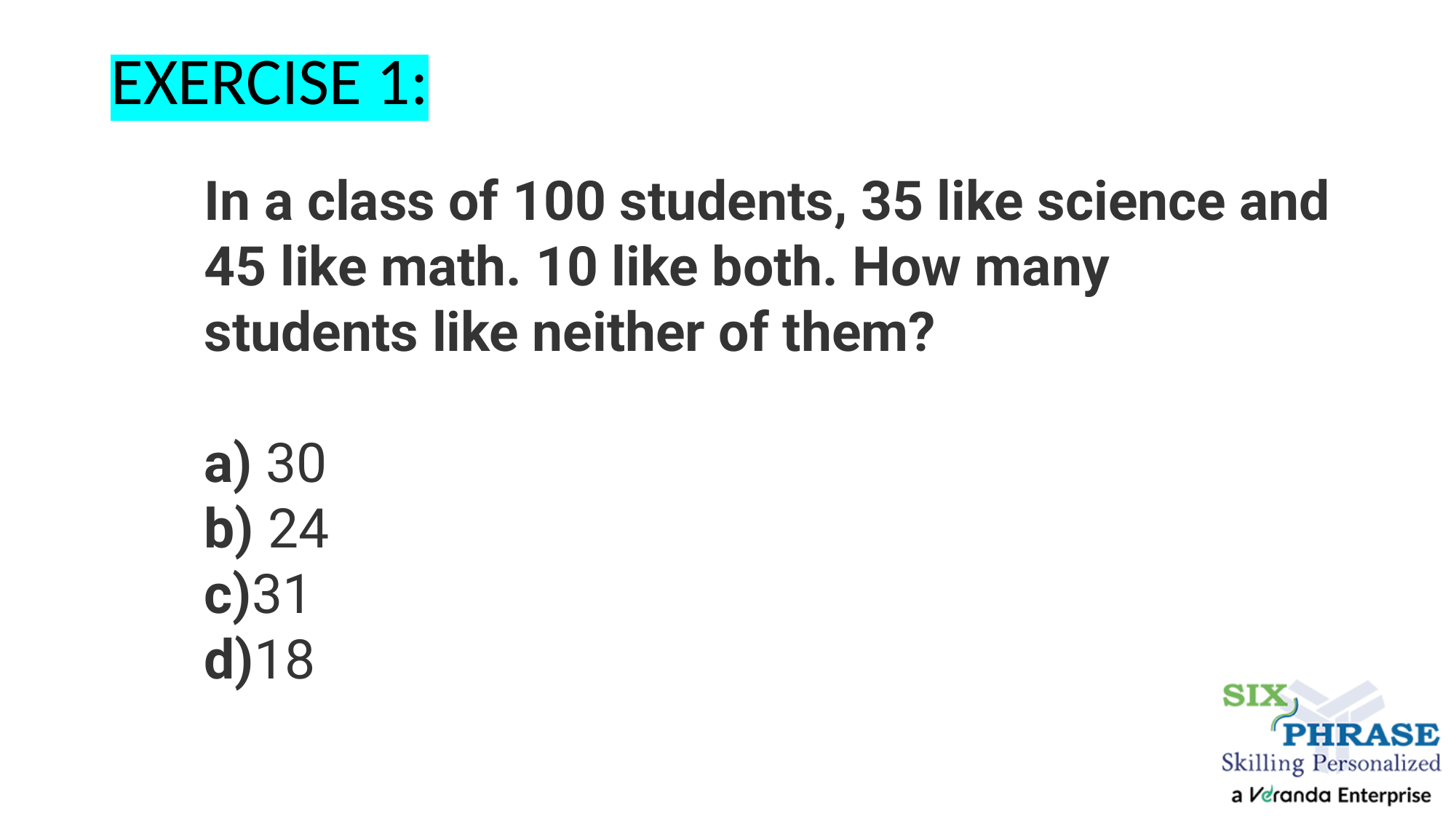

# EXERCISE 1:
In a class of 100 students, 35 like science and 45 like math. 10 like both. How many students like neither of them?
a) 30
b) 24
c)31
d)18